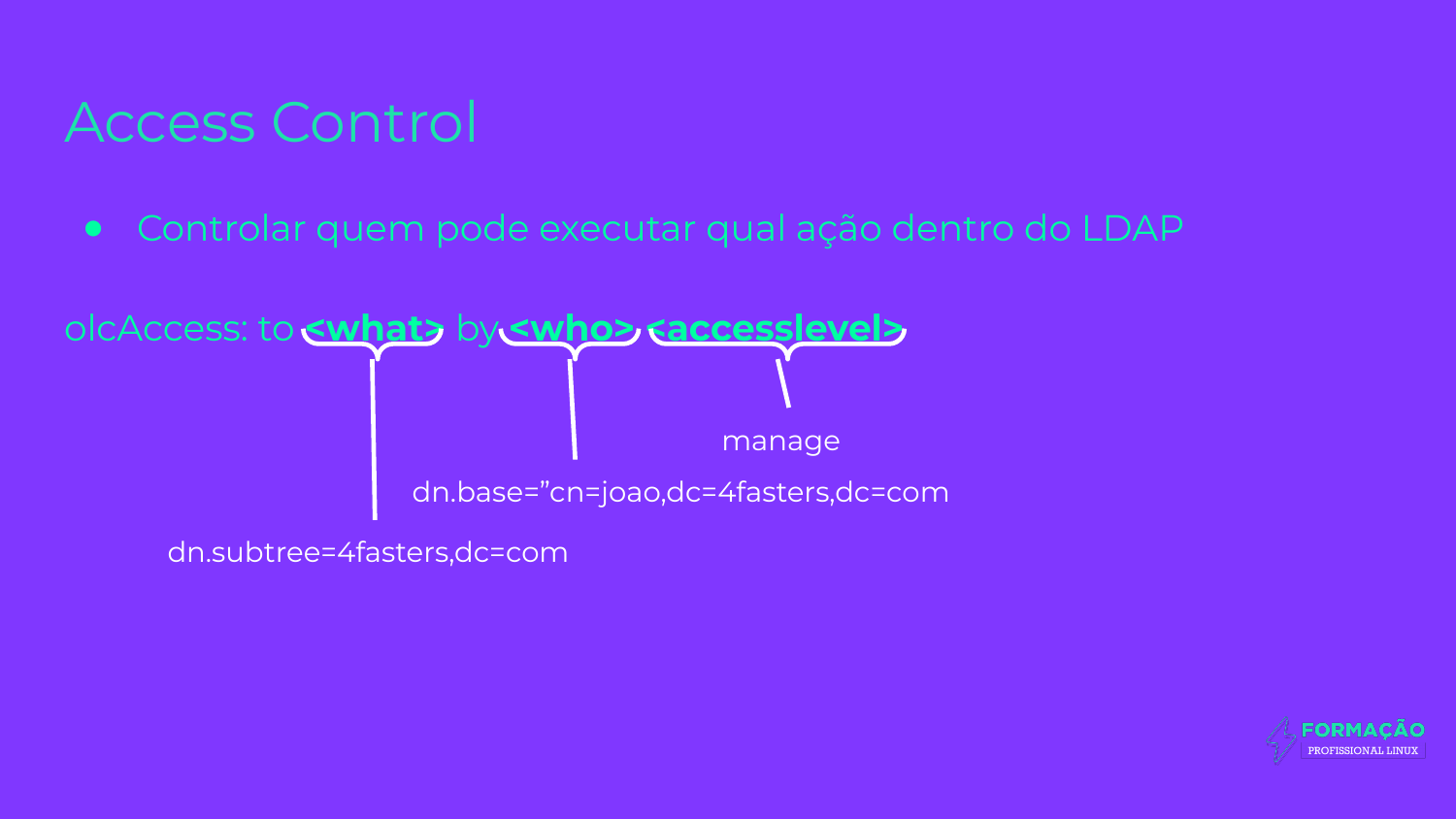

# Access Control
Controlar quem pode executar qual ação dentro do LDAP

olcAccess: to <what> by <who> <accesslevel>

manage
dn.base=”cn=joao,dc=4fasters,dc=com
dn.subtree=4fasters,dc=com